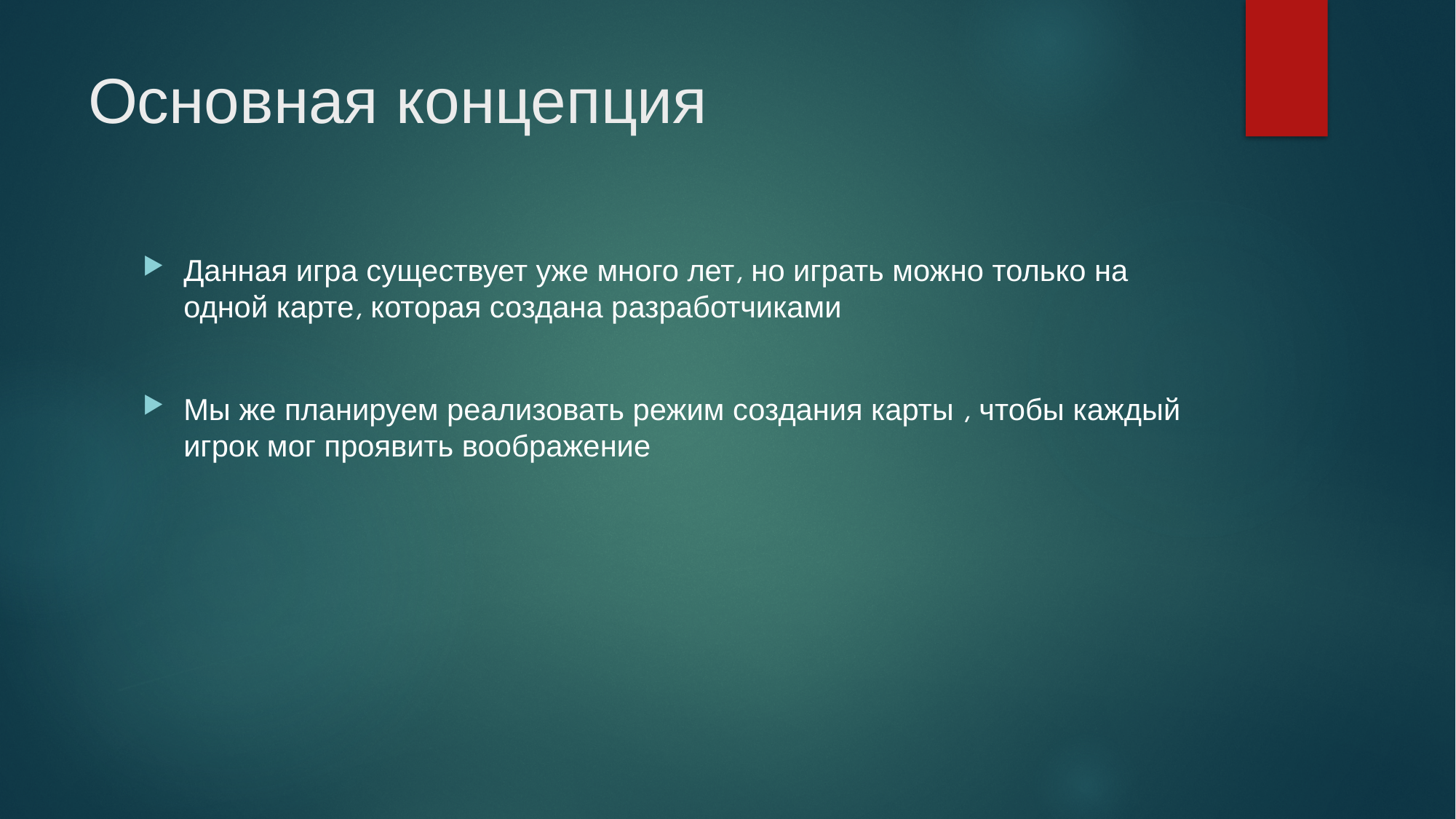

# Основная концепция
Данная игра существует уже много лет, но играть можно только на одной карте, которая создана разработчиками

Мы же планируем реализовать режим создания карты , чтобы каждый игрок мог проявить воображение